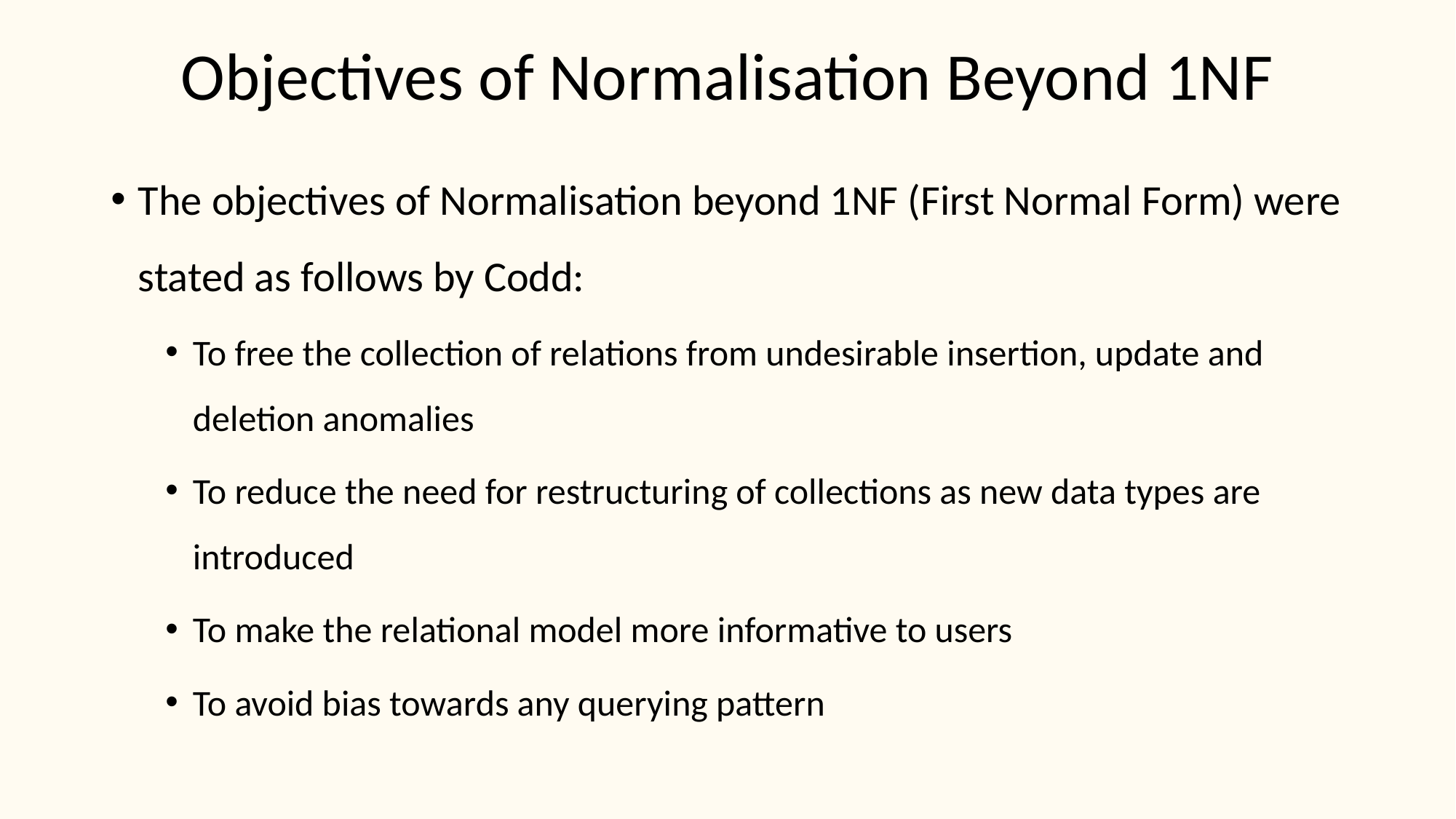

# Objectives of Normalisation Beyond 1NF
The objectives of Normalisation beyond 1NF (First Normal Form) were stated as follows by Codd:
To free the collection of relations from undesirable insertion, update and deletion anomalies
To reduce the need for restructuring of collections as new data types are introduced
To make the relational model more informative to users
To avoid bias towards any querying pattern